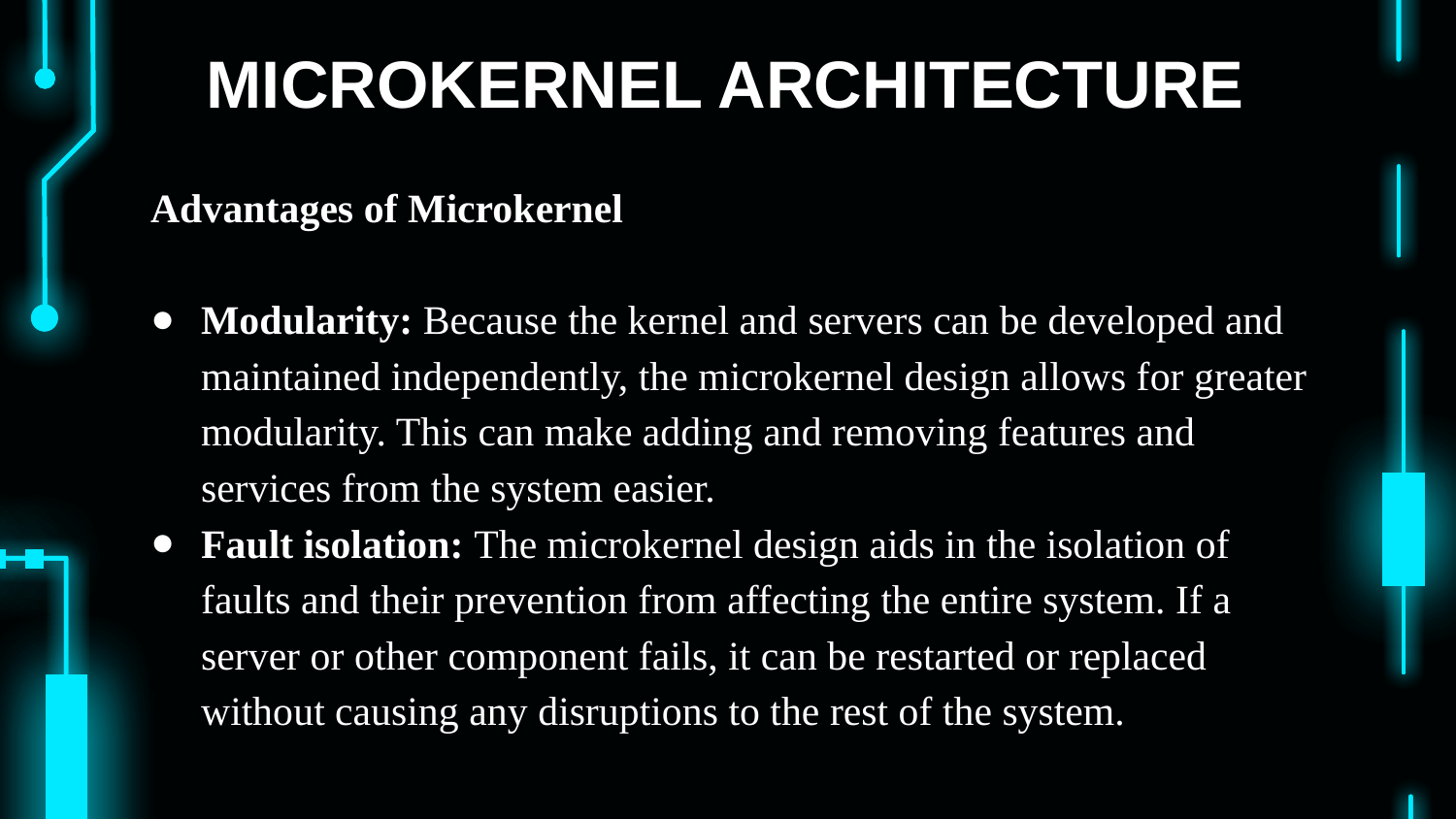

# MICROKERNEL ARCHITECTURE
Advantages of Microkernel

Modularity: Because the kernel and servers can be developed and maintained independently, the microkernel design allows for greater modularity. This can make adding and removing features and services from the system easier.
Fault isolation: The microkernel design aids in the isolation of faults and their prevention from affecting the entire system. If a server or other component fails, it can be restarted or replaced without causing any disruptions to the rest of the system.